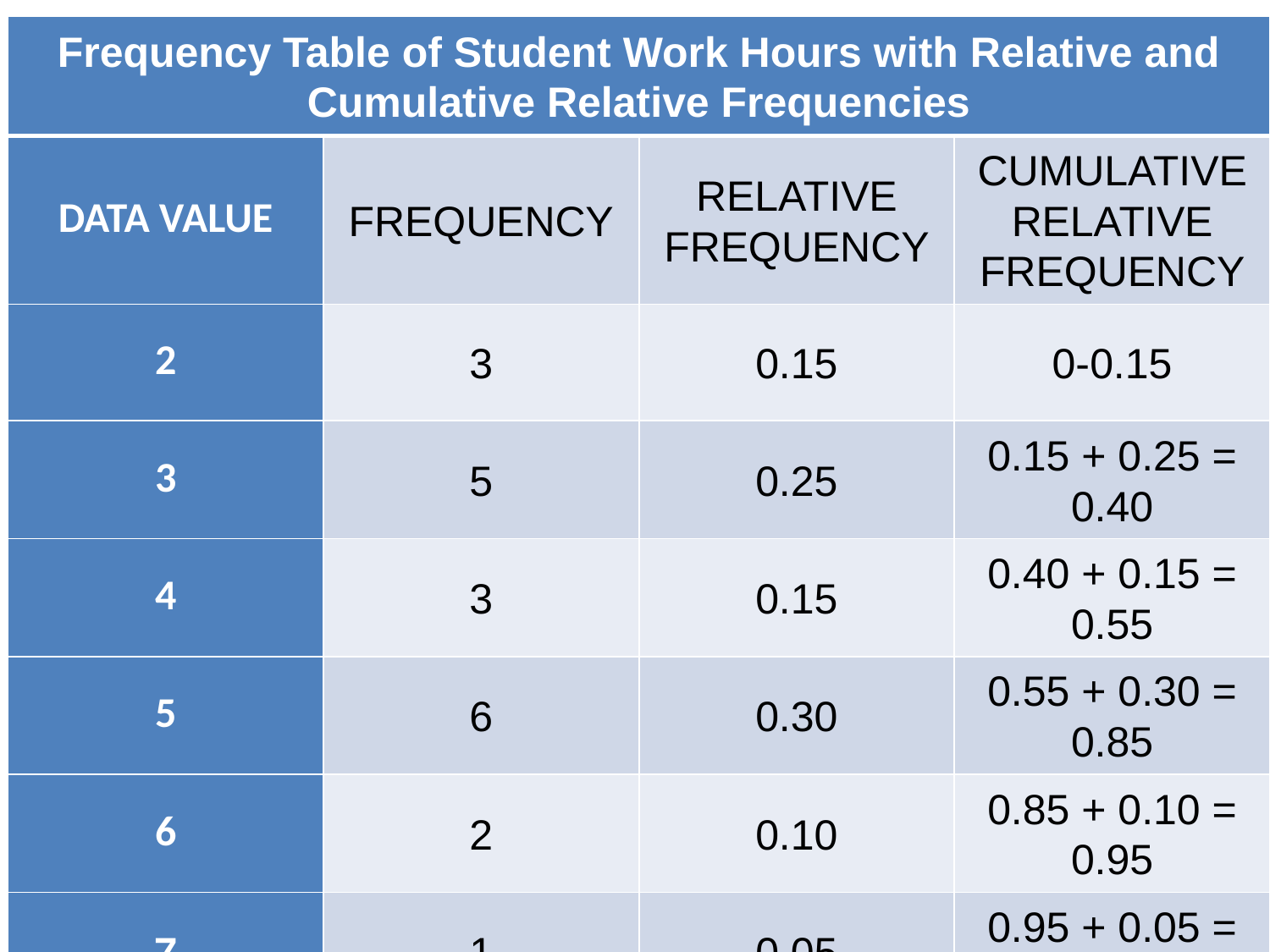

| Frequency Table of Student Work Hours with Relative and Cumulative Relative Frequencies |  |  |  |
| --- | --- | --- | --- |
| DATA VALUE | FREQUENCY | RELATIVE FREQUENCY | CUMULATIVE RELATIVE FREQUENCY |
| 2 | 3 | 0.15 | 0-0.15 |
| 3 | 5 | 0.25 | 0.15 + 0.25 = 0.40 |
| 4 | 3 | 0.15 | 0.40 + 0.15 = 0.55 |
| 5 | 6 | 0.30 | 0.55 + 0.30 = 0.85 |
| 6 | 2 | 0.10 | 0.85 + 0.10 = 0.95 |
| 7 | 1 | 0.05 | 0.95 + 0.05 = 1.00 |